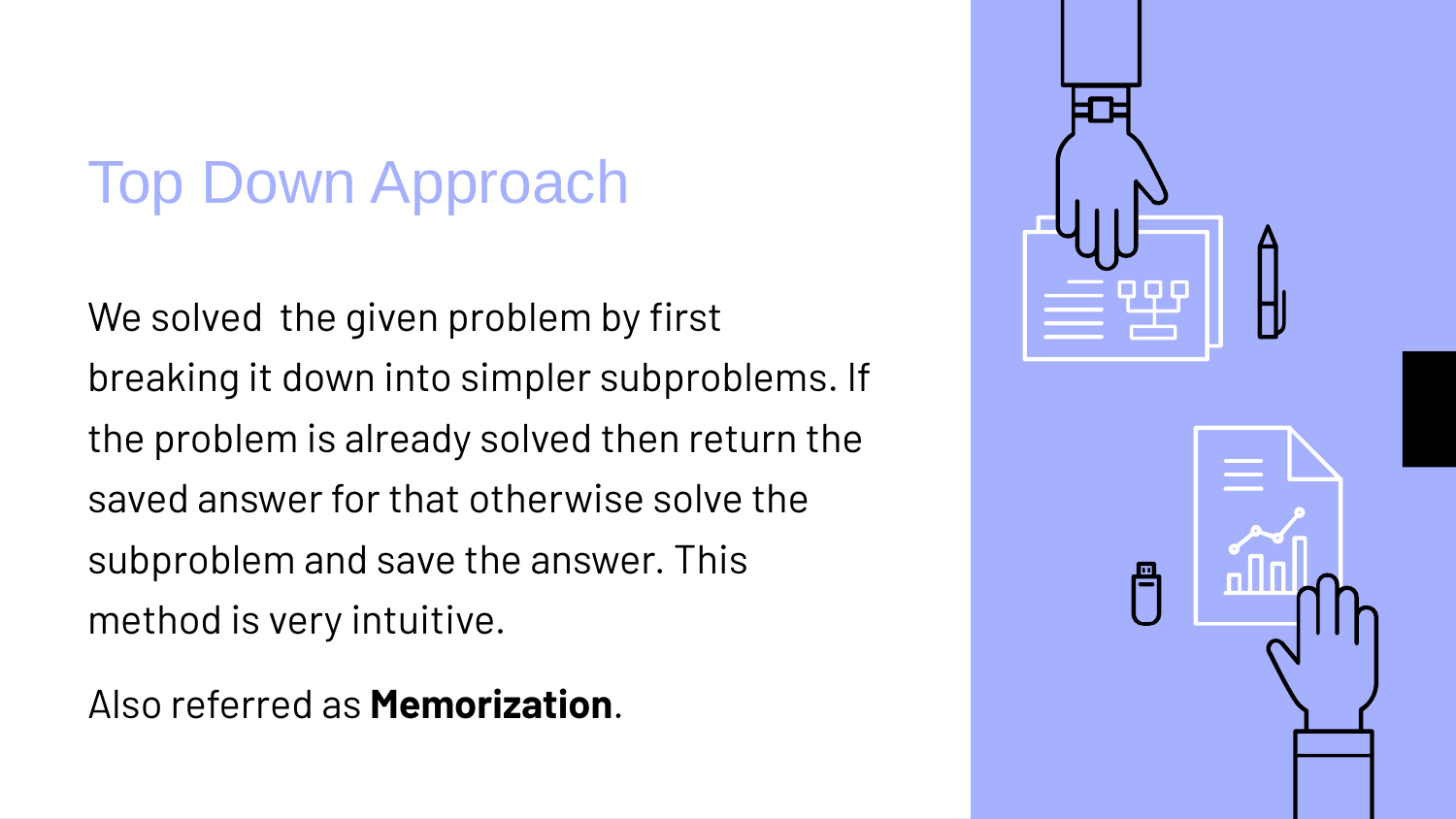

# Top Down Approach
We solved  the given problem by first breaking it down into simpler subproblems. If the problem is already solved then return the saved answer for that otherwise solve the subproblem and save the answer. This method is very intuitive.
Also referred as Memorization.